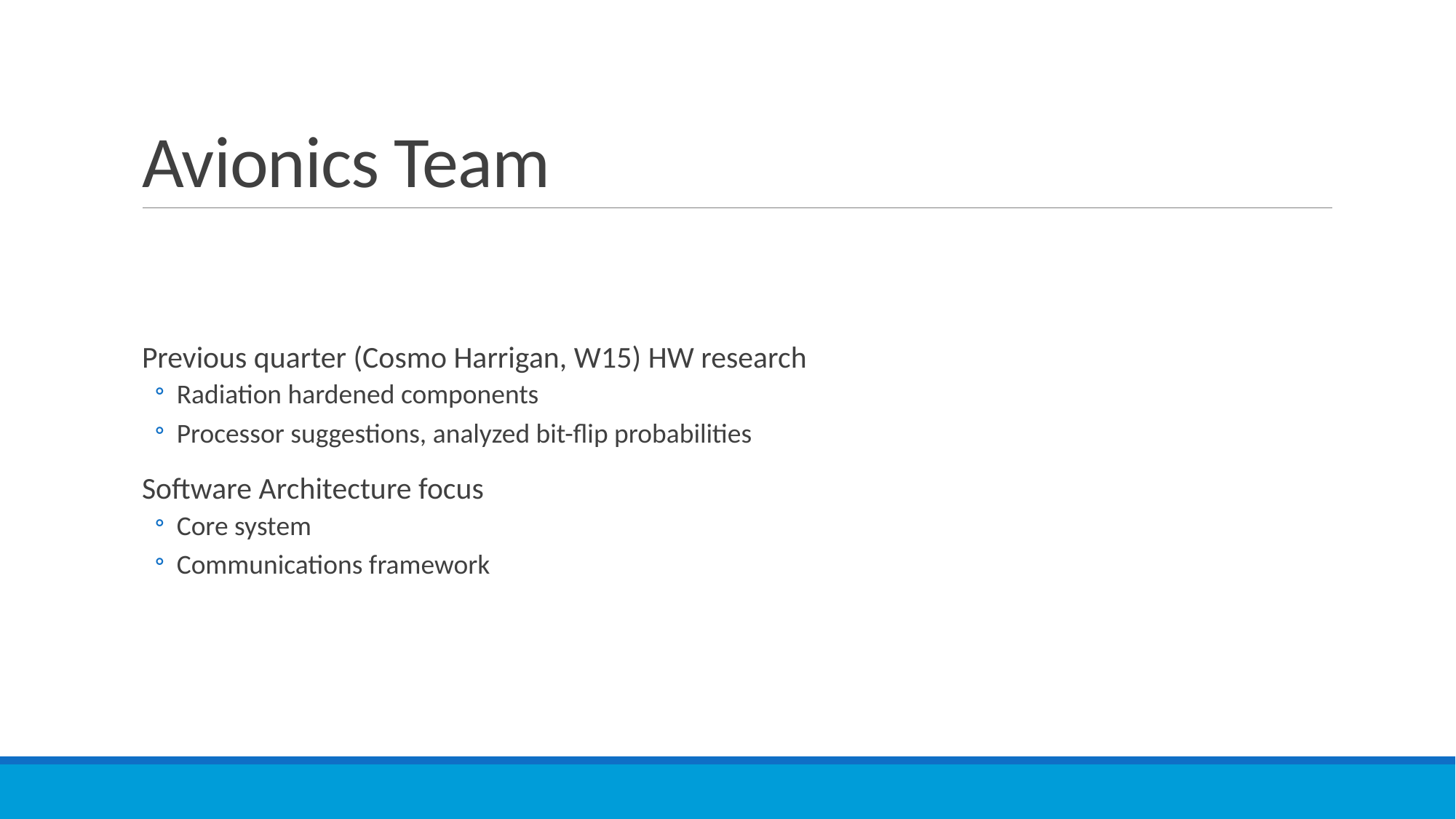

# Avionics Team
Previous quarter (Cosmo Harrigan, W15) HW research
Radiation hardened components
Processor suggestions, analyzed bit-flip probabilities
Software Architecture focus
Core system
Communications framework